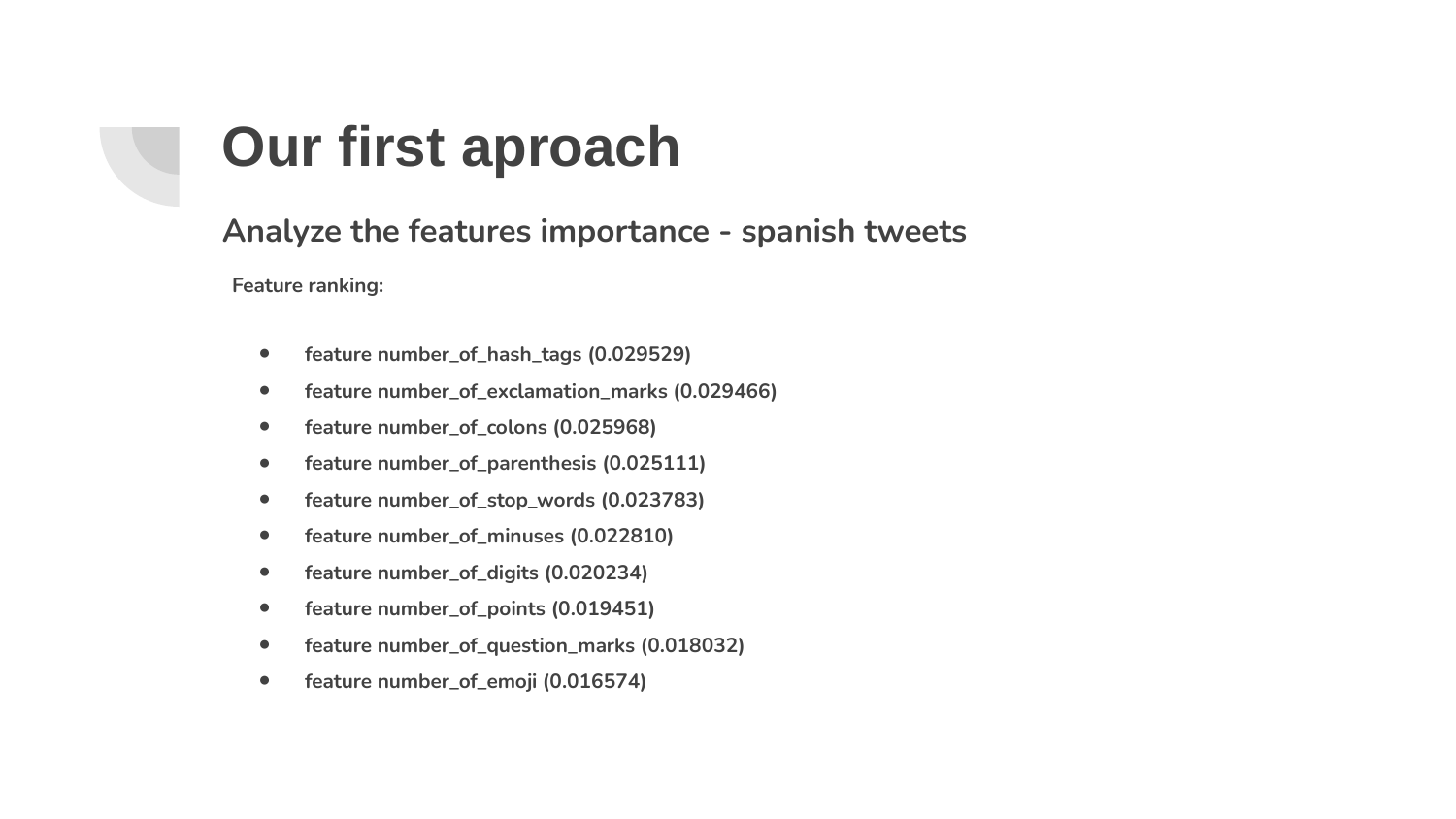

# Our first aproach

Analyze the features importance - spanish tweets

Feature ranking:
feature number_of_hash_tags (0.029529)
feature number_of_exclamation_marks (0.029466)
feature number_of_colons (0.025968)
feature number_of_parenthesis (0.025111)
feature number_of_stop_words (0.023783)
feature number_of_minuses (0.022810)
feature number_of_digits (0.020234)
feature number_of_points (0.019451)
feature number_of_question_marks (0.018032)
feature number_of_emoji (0.016574)